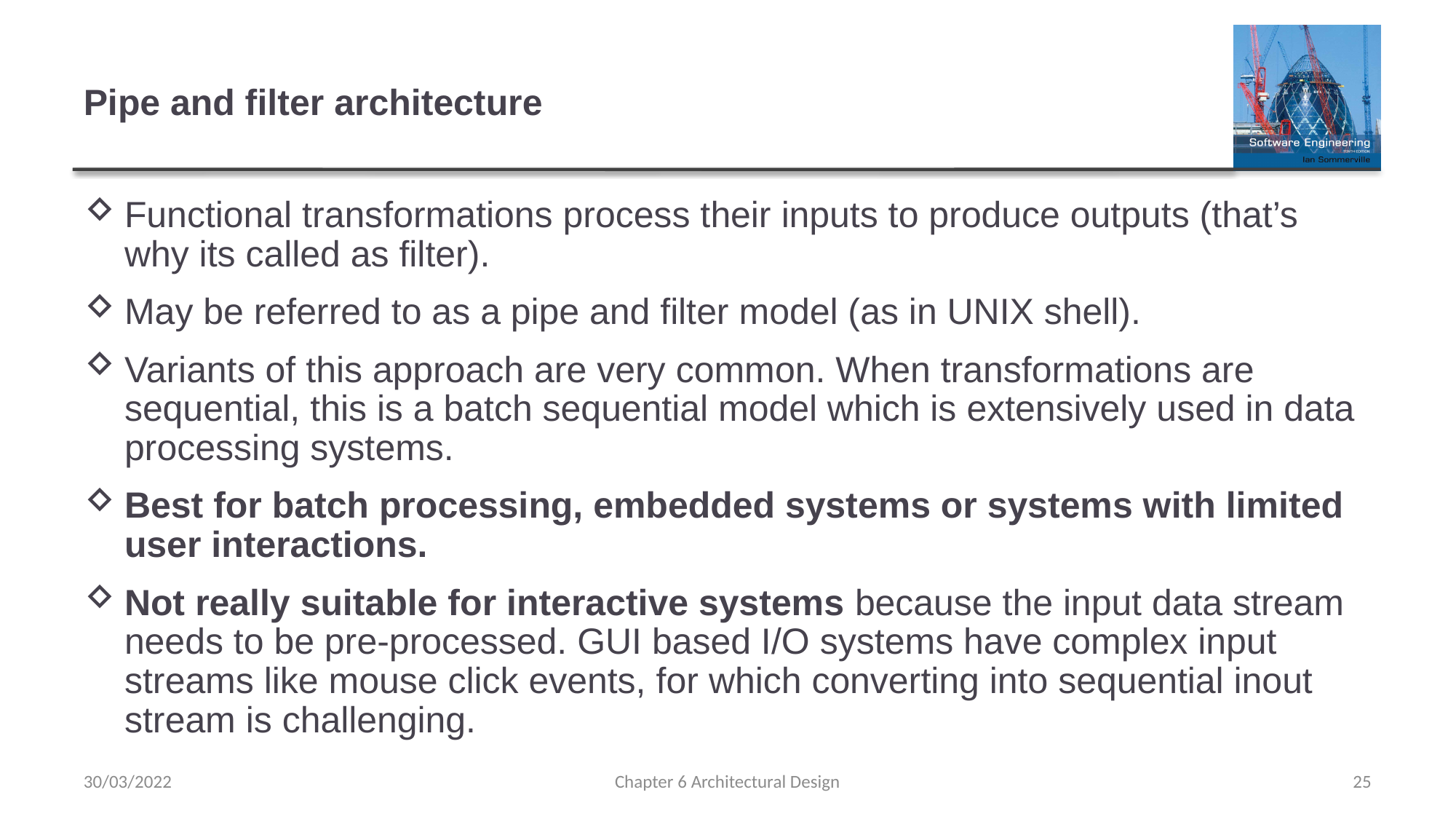

# Pipe and filter architecture
Functional transformations process their inputs to produce outputs (that’s why its called as filter).
May be referred to as a pipe and filter model (as in UNIX shell).
Variants of this approach are very common. When transformations are sequential, this is a batch sequential model which is extensively used in data processing systems.
Best for batch processing, embedded systems or systems with limited user interactions.
Not really suitable for interactive systems because the input data stream needs to be pre-processed. GUI based I/O systems have complex input streams like mouse click events, for which converting into sequential inout stream is challenging.
30/03/2022
Chapter 6 Architectural Design
25